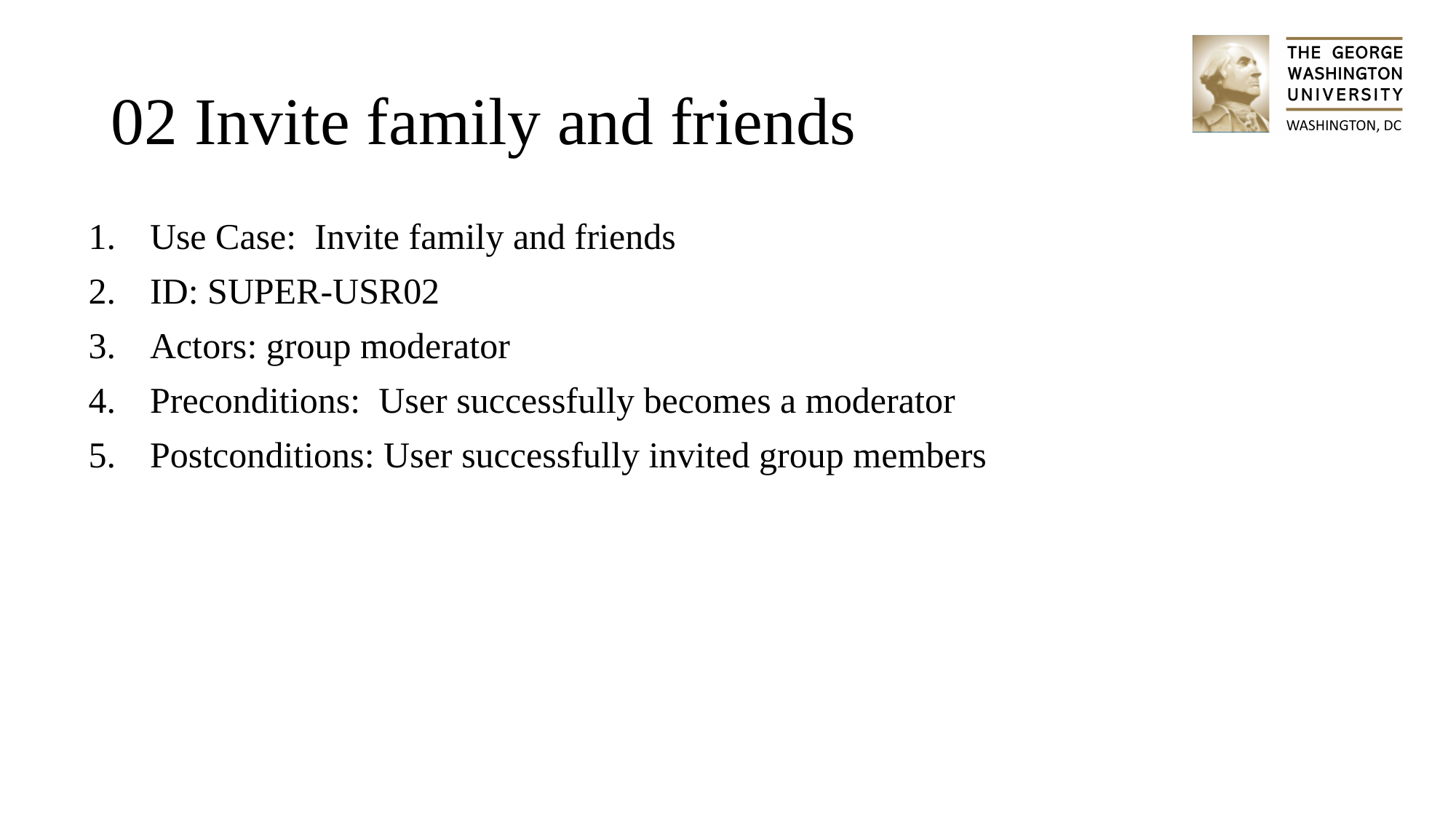

# 02 Invite family and friends
Use Case:  Invite family and friends
ID: SUPER-USR02
Actors: group moderator
Preconditions:  User successfully becomes a moderator
Postconditions: User successfully invited group members